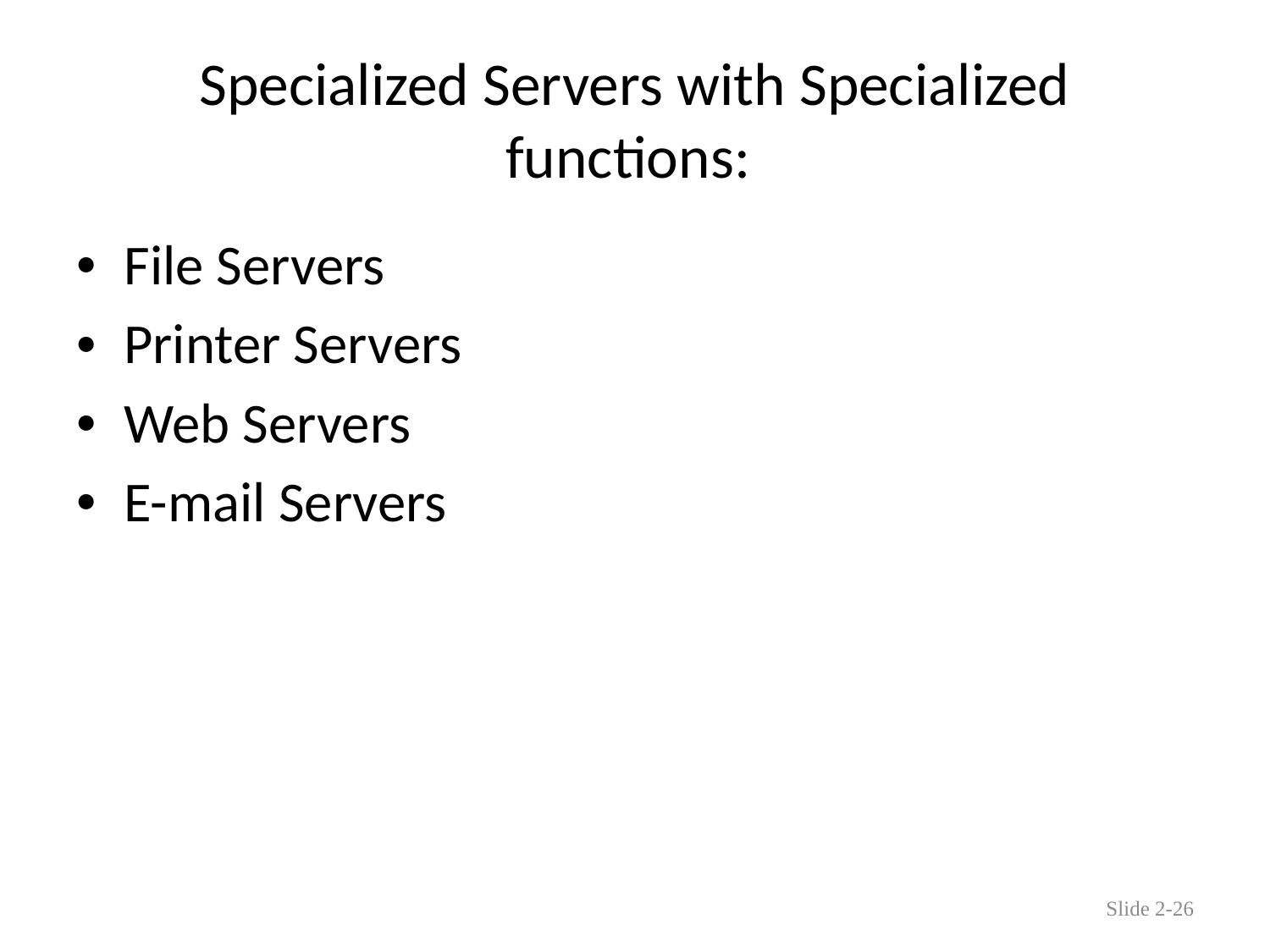

# Specialized Servers with Specialized functions:
File Servers
Printer Servers
Web Servers
E-mail Servers
Slide 2-26